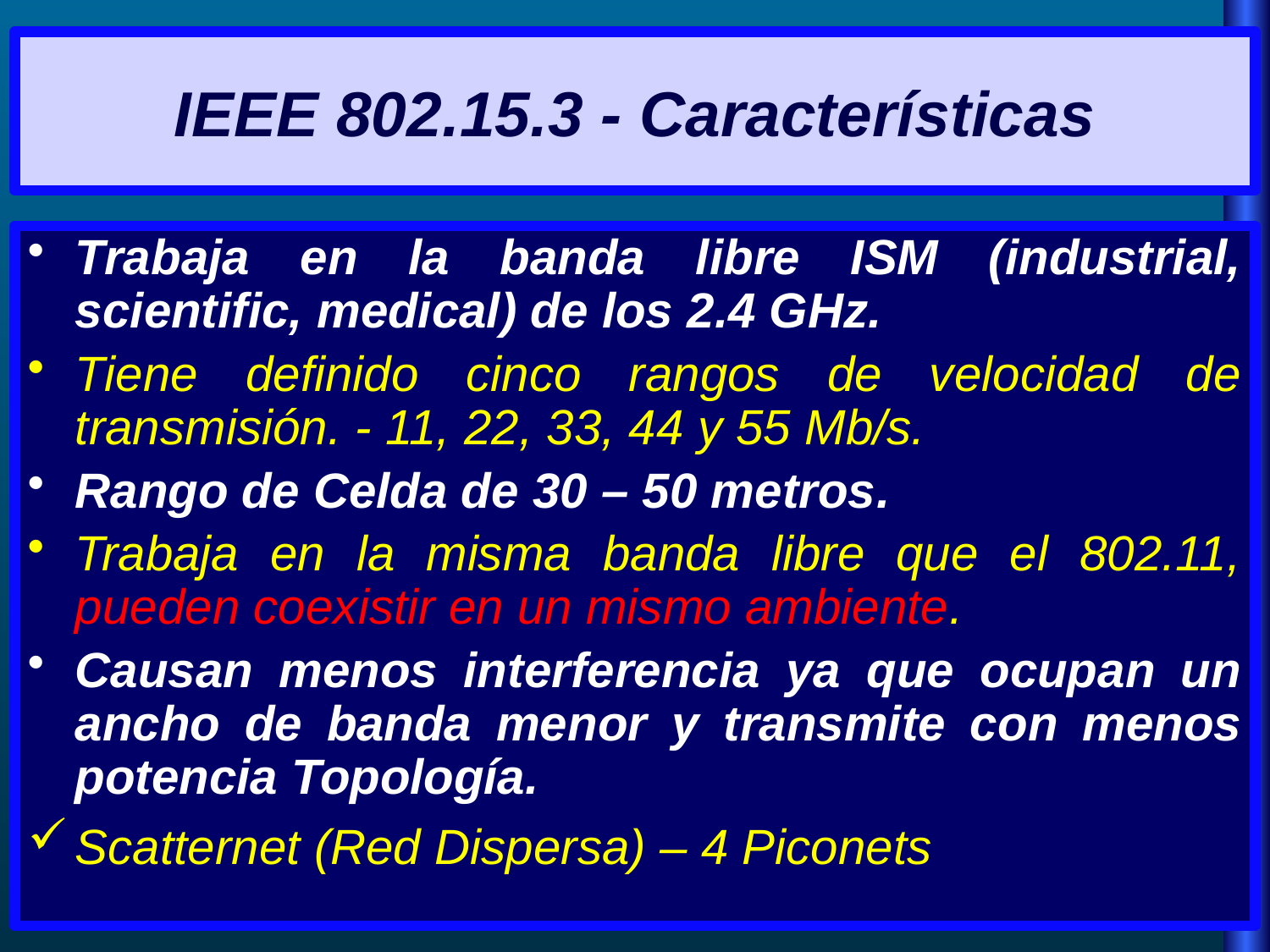

# IEEE 802.15.3 - Características
Trabaja en la banda libre ISM (industrial, scientific, medical) de los 2.4 GHz.
Tiene definido cinco rangos de velocidad de transmisión. - 11, 22, 33, 44 y 55 Mb/s.
Rango de Celda de 30 – 50 metros.
Trabaja en la misma banda libre que el 802.11, pueden coexistir en un mismo ambiente.
Causan menos interferencia ya que ocupan un ancho de banda menor y transmite con menos potencia Topología.
Scatternet (Red Dispersa) – 4 Piconets